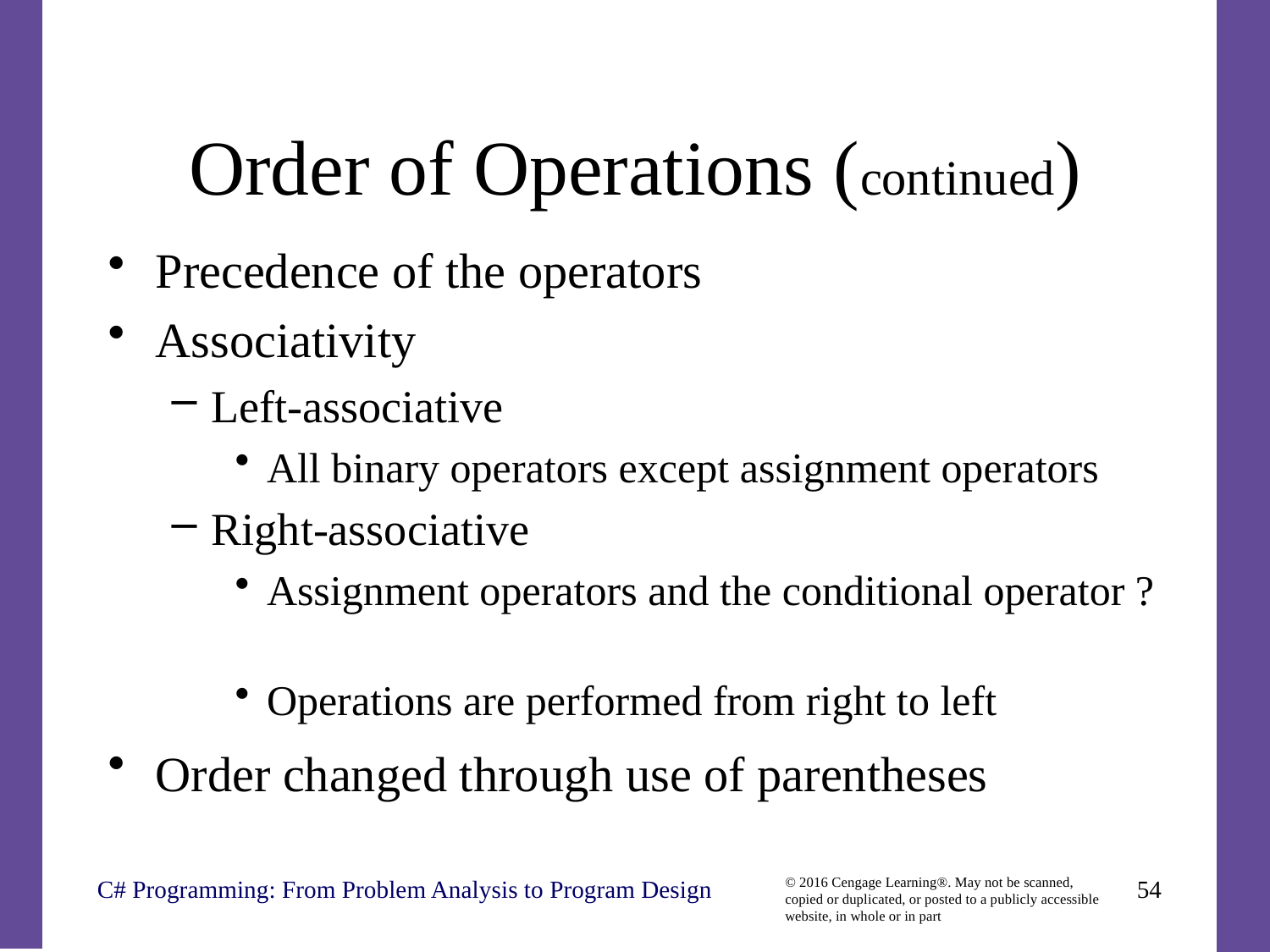

# Order of Operations (continued)
Precedence of the operators
Associativity
Left-associative
All binary operators except assignment operators
Right-associative
Assignment operators and the conditional operator ?
Operations are performed from right to left
Order changed through use of parentheses
C# Programming: From Problem Analysis to Program Design

54